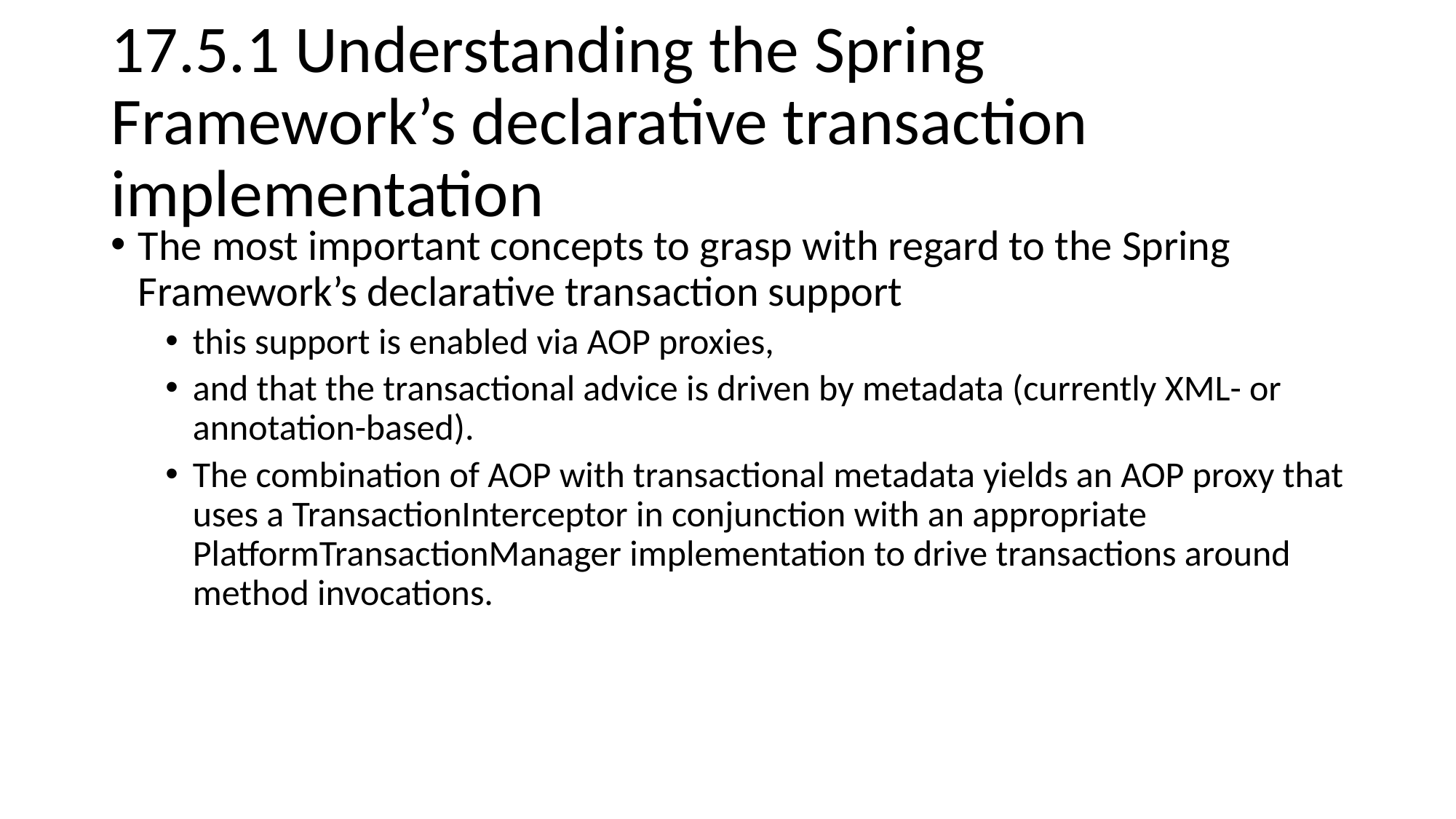

# 17.5.1 Understanding the Spring Framework’s declarative transaction implementation
The most important concepts to grasp with regard to the Spring Framework’s declarative transaction support
this support is enabled via AOP proxies,
and that the transactional advice is driven by metadata (currently XML- or annotation-based).
The combination of AOP with transactional metadata yields an AOP proxy that uses a TransactionInterceptor in conjunction with an appropriate PlatformTransactionManager implementation to drive transactions around method invocations.